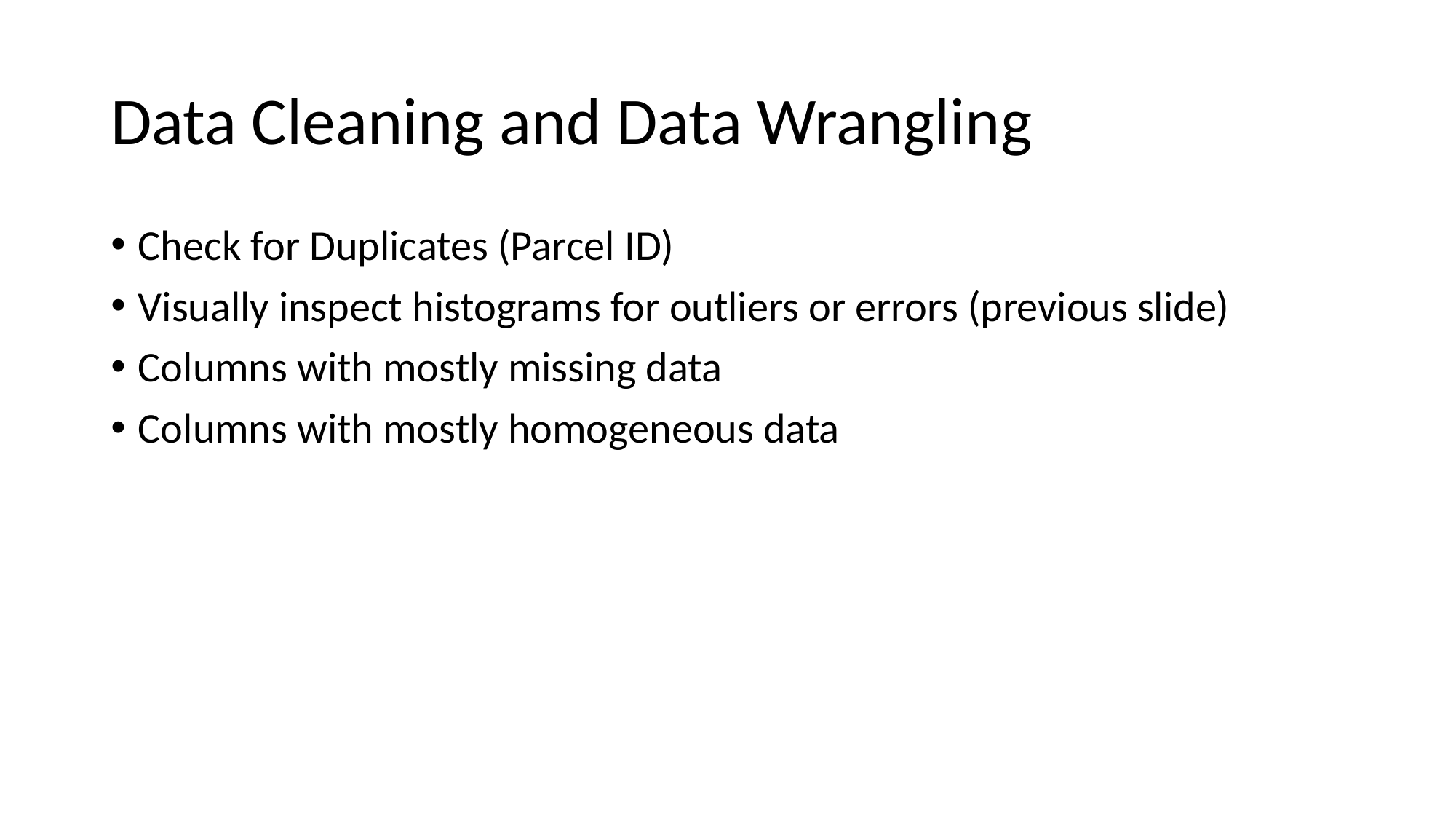

# Data Cleaning and Data Wrangling
Check for Duplicates (Parcel ID)
Visually inspect histograms for outliers or errors (previous slide)
Columns with mostly missing data
Columns with mostly homogeneous data